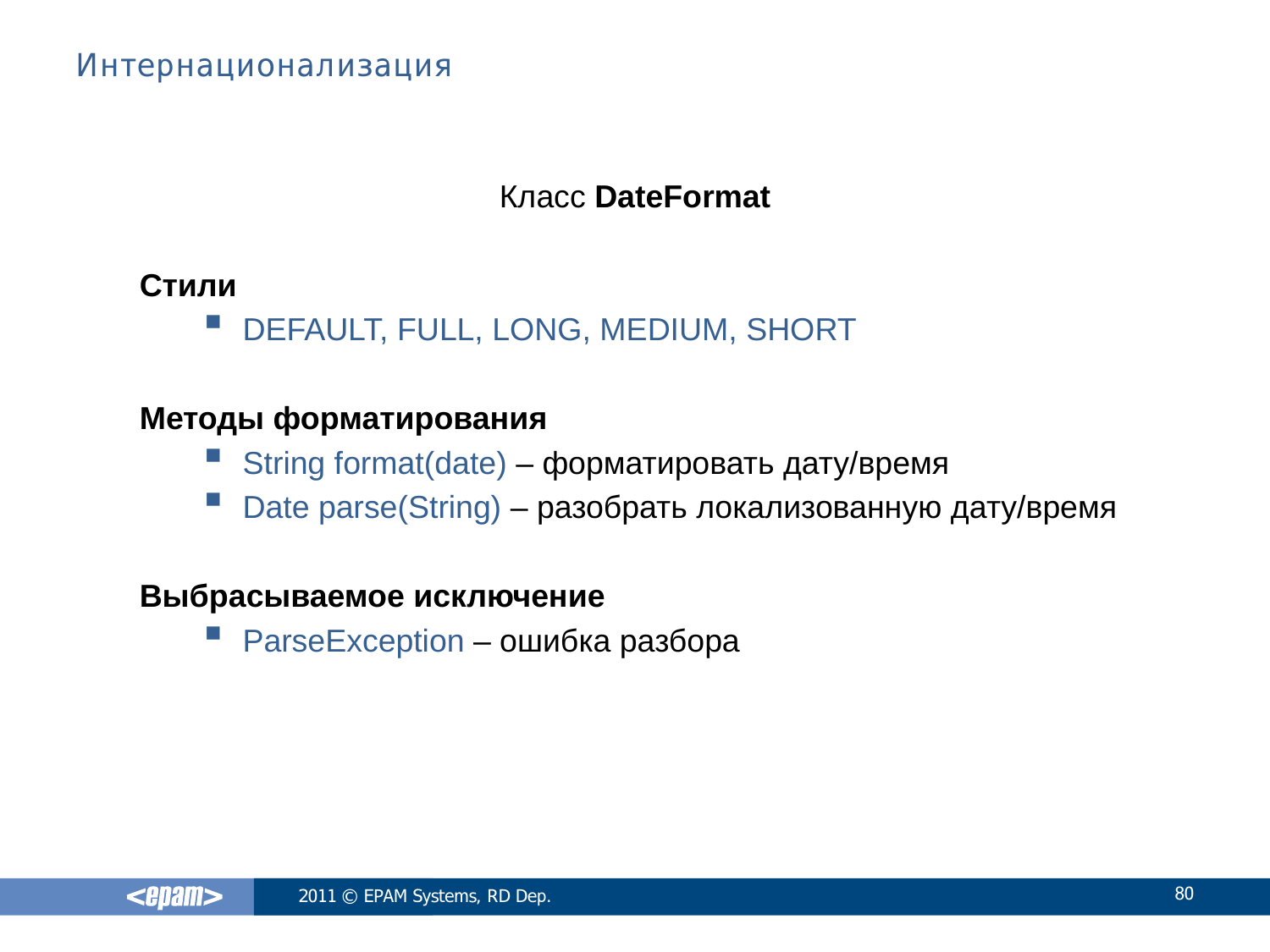

# Интернационализация
Класс DateFormat

Стили
DEFAULT, FULL, LONG, MEDIUM, SHORT

Методы форматирования
String format(date) – форматировать дату/время
Date parse(String) – разобрать локализованную дату/время

Выбрасываемое исключение
ParseException – ошибка разбора

80
2011 © EPAM Systems, RD Dep.